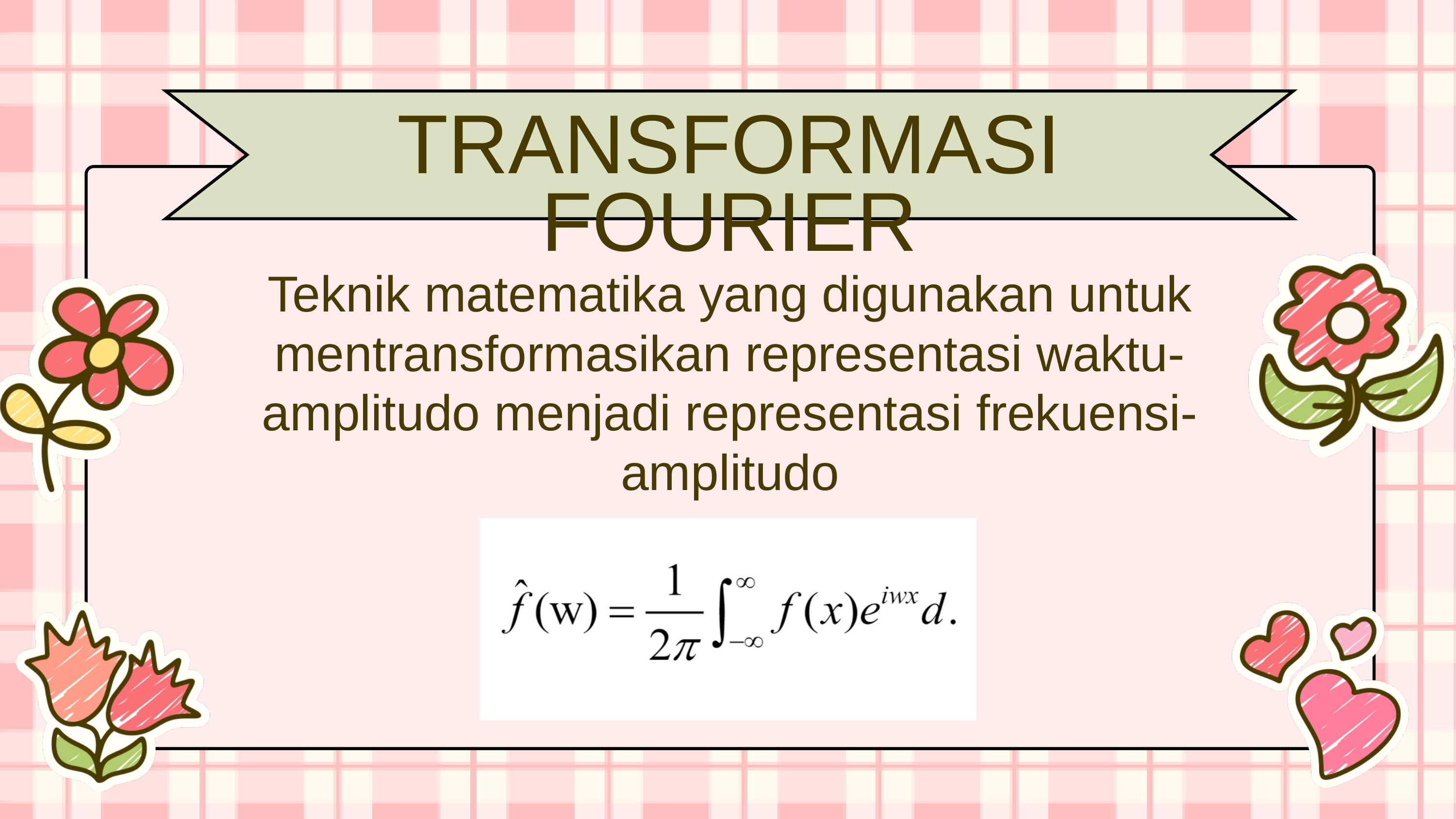

TRANSFORMASI FOURIER

Teknik matematika yang digunakan untuk mentransformasikan representasi waktu-amplitudo menjadi representasi frekuensi-amplitudo